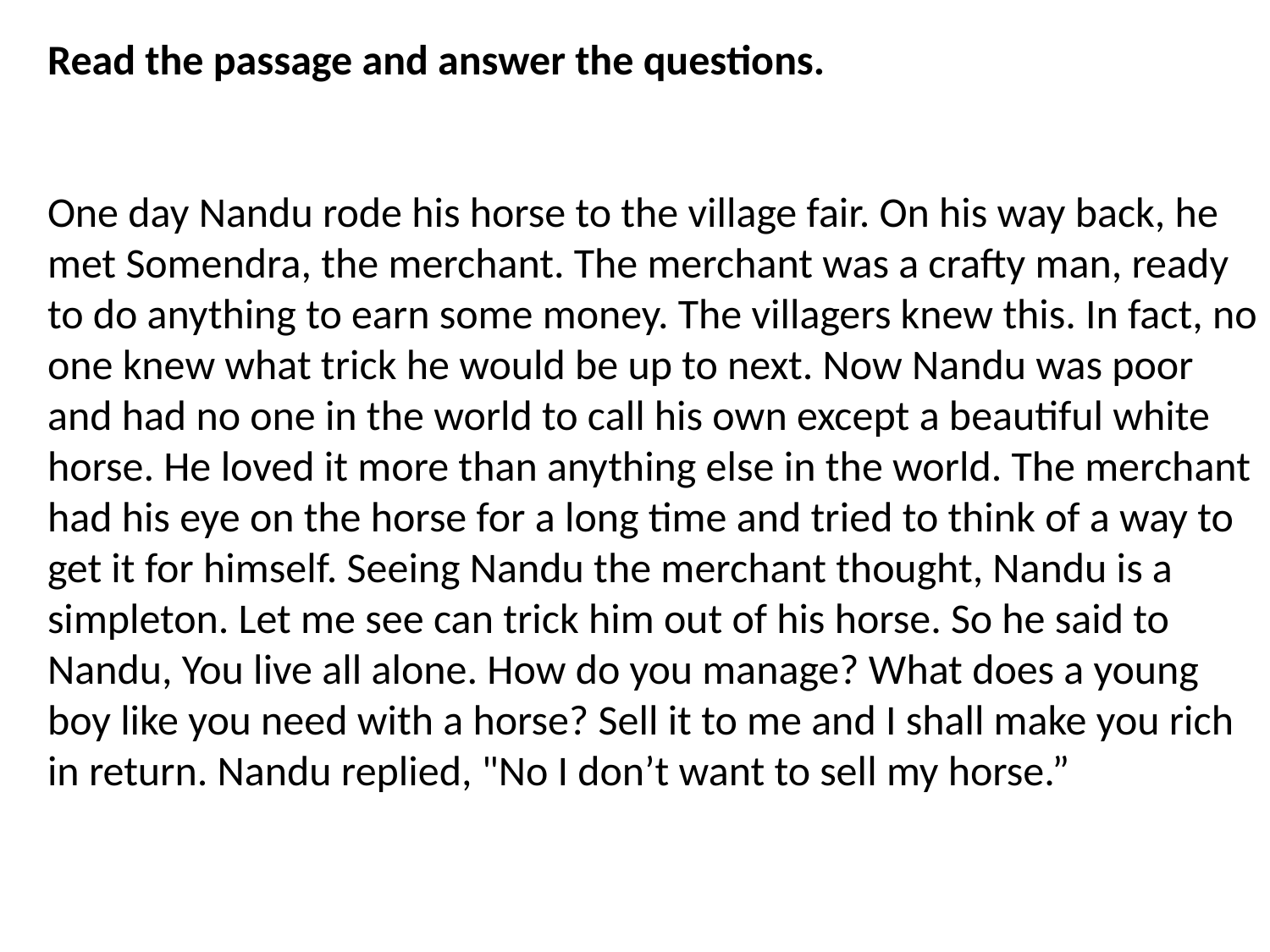

Read the passage and answer the questions.

One day Nandu rode his horse to the village fair. On his way back, he met Somendra, the merchant. The merchant was a crafty man, ready to do anything to earn some money. The villagers knew this. In fact, no one knew what trick he would be up to next. Now Nandu was poor and had no one in the world to call his own except a beautiful white horse. He loved it more than anything else in the world. The merchant had his eye on the horse for a long time and tried to think of a way to get it for himself. Seeing Nandu the merchant thought, Nandu is a simpleton. Let me see can trick him out of his horse. So he said to Nandu, You live all alone. How do you manage? What does a young boy like you need with a horse? Sell it to me and I shall make you rich in return. Nandu replied, "No I don’t want to sell my horse.”